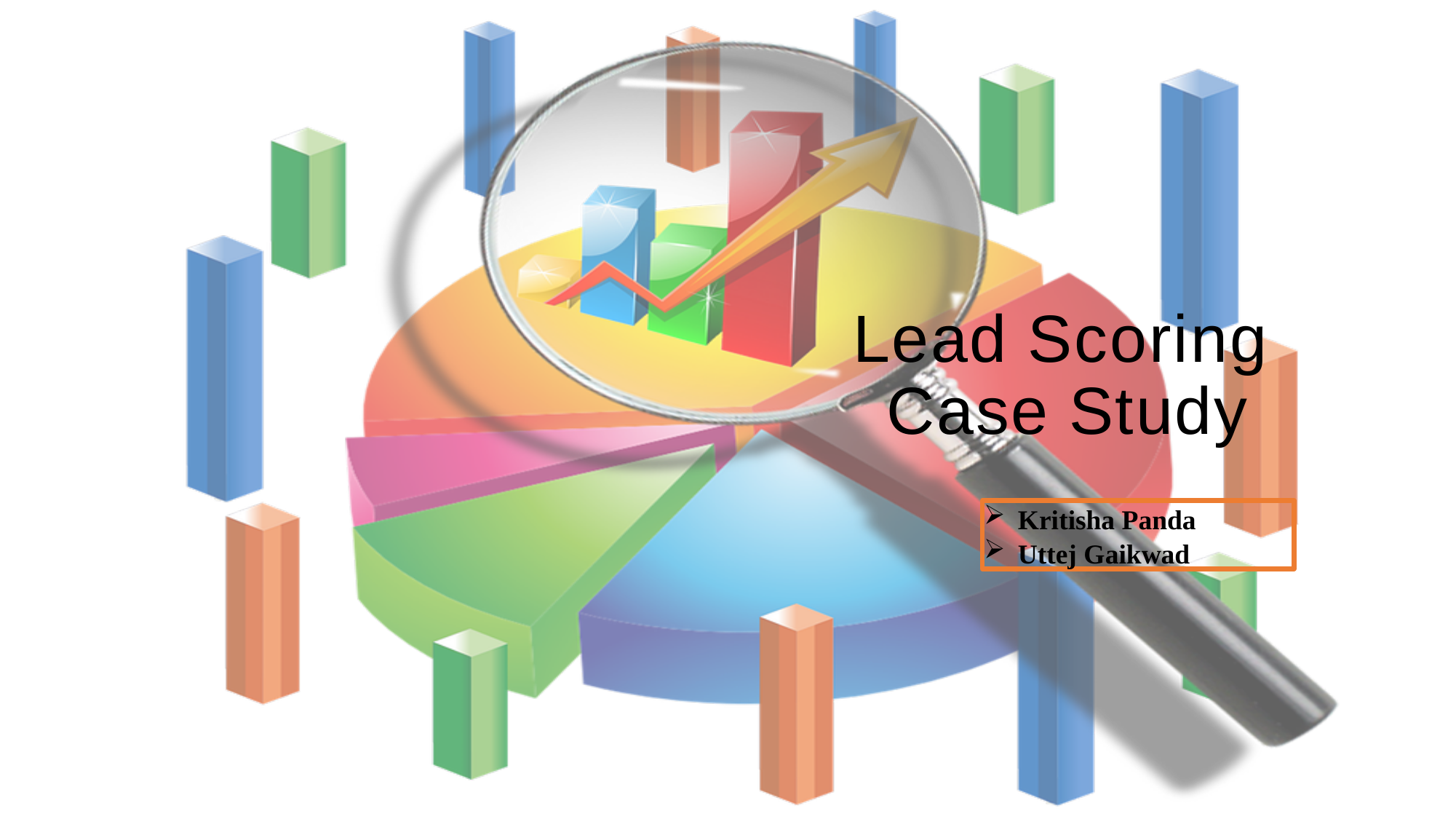

# Lead Scoring Case Study
Kritisha Panda
Uttej Gaikwad